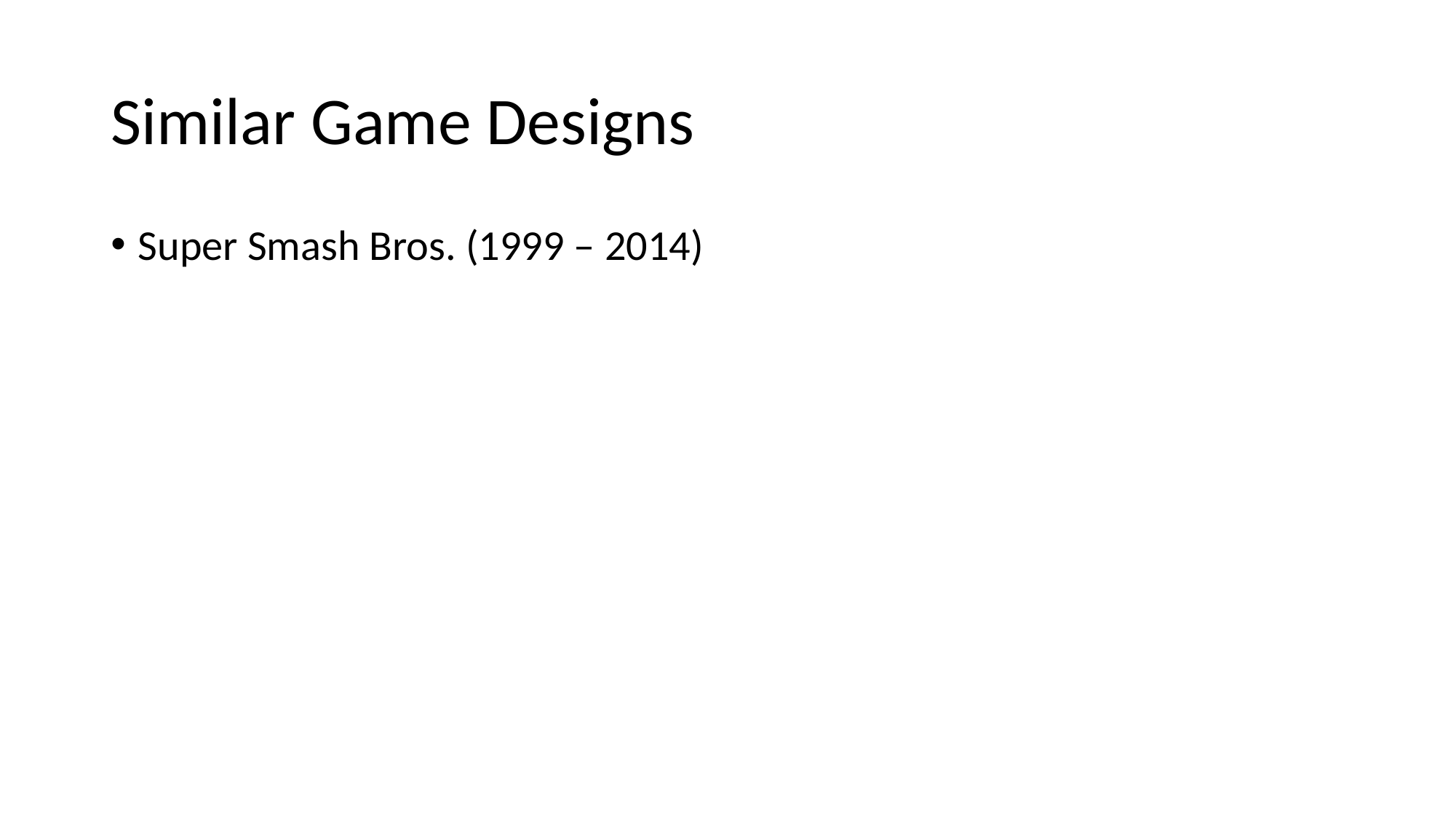

# Similar Game Designs
Super Smash Bros. (1999 – 2014)